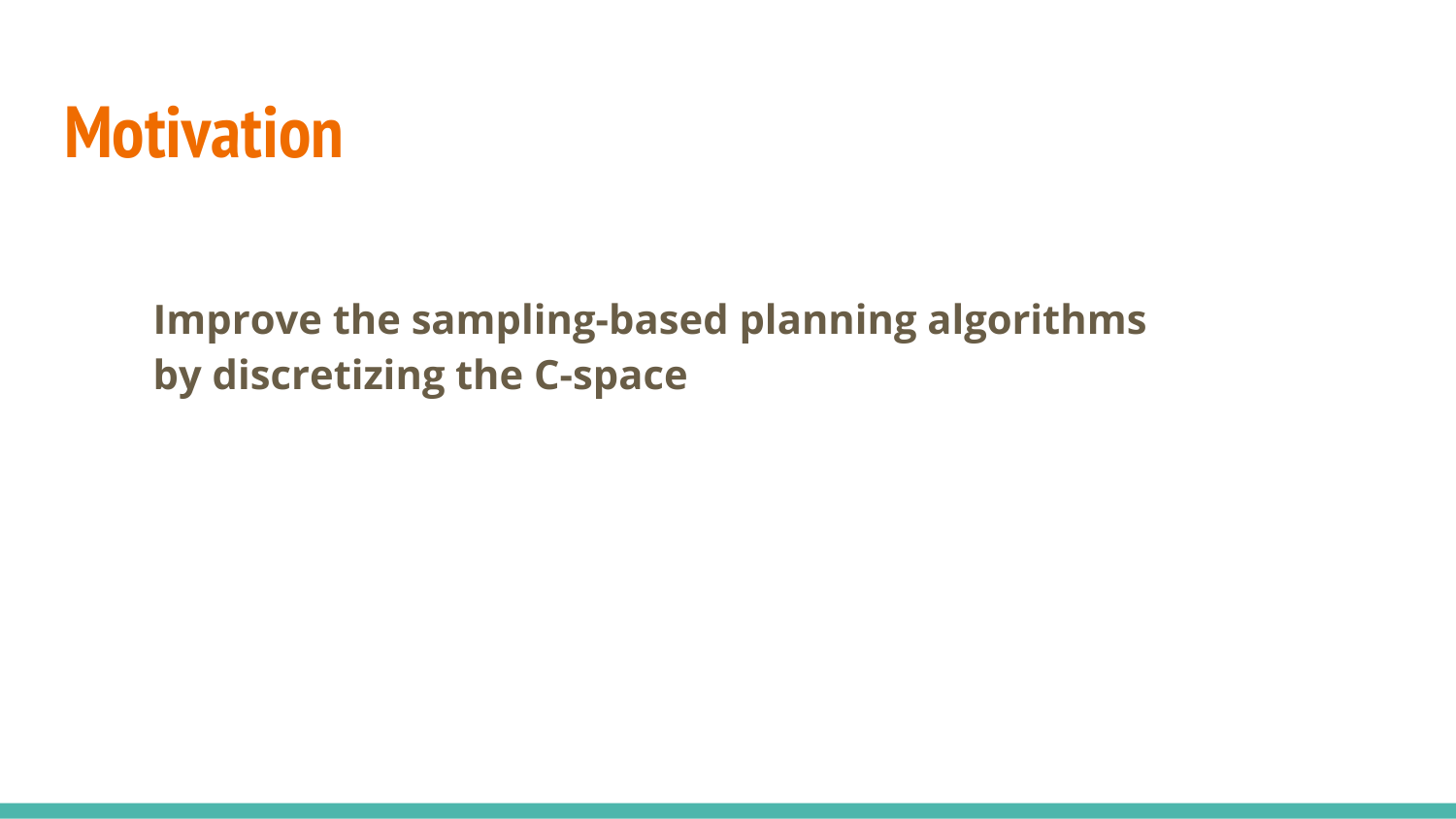

# Motivation
Improve the sampling-based planning algorithms
by discretizing the C-space